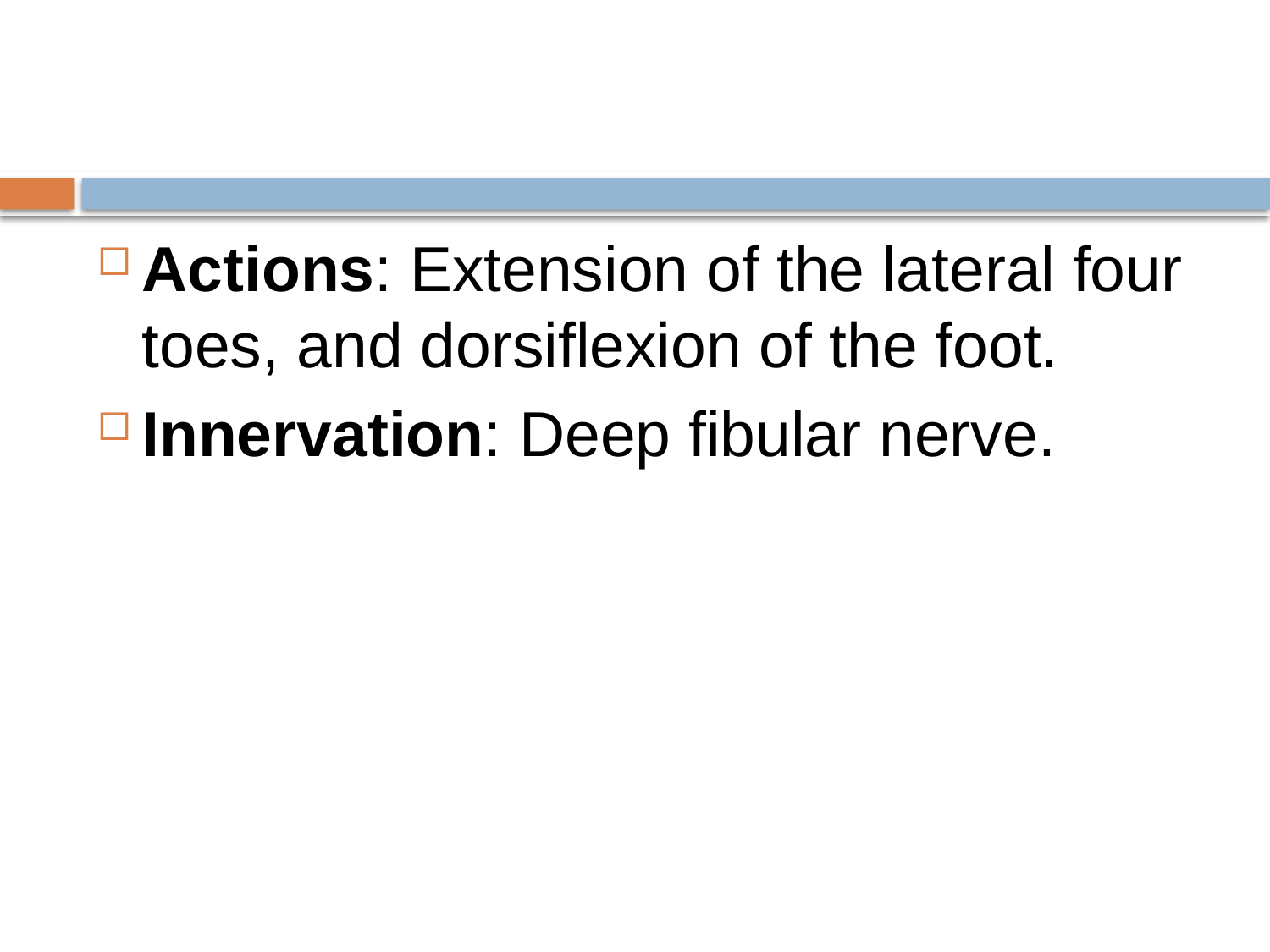

#
Actions: Extension of the lateral four toes, and dorsiflexion of the foot.
Innervation: Deep fibular nerve.